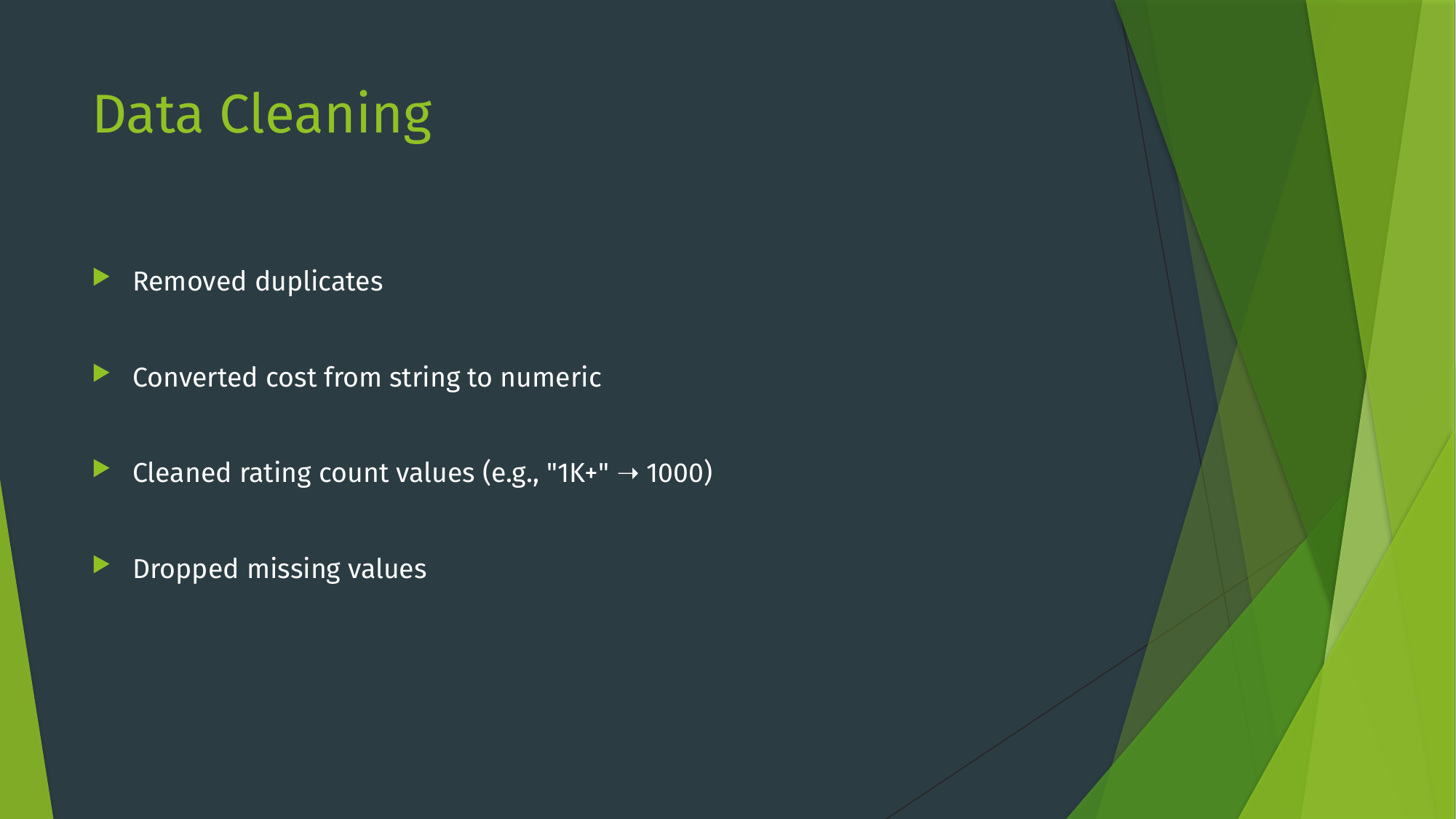

# Data Cleaning
Removed duplicates

Converted cost from string to numeric

Cleaned rating count values (e.g., "1K+" ➝ 1000)

Dropped missing values